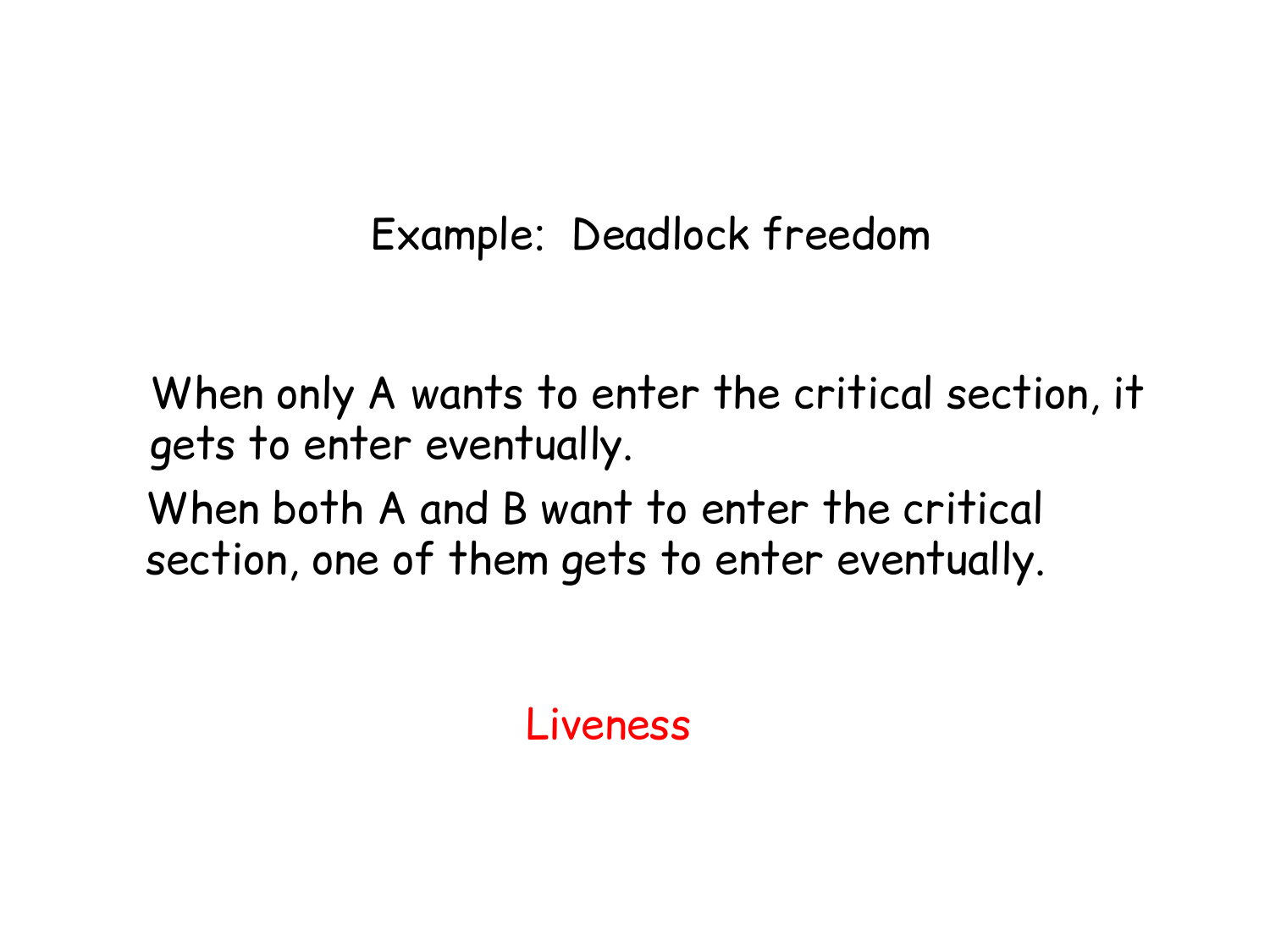

Example:  Deadlock freedom
When only A wants to enter the critical section, it gets to enter eventually.
When both A and B want to enter the critical section, one of them gets to enter eventually.
Liveness